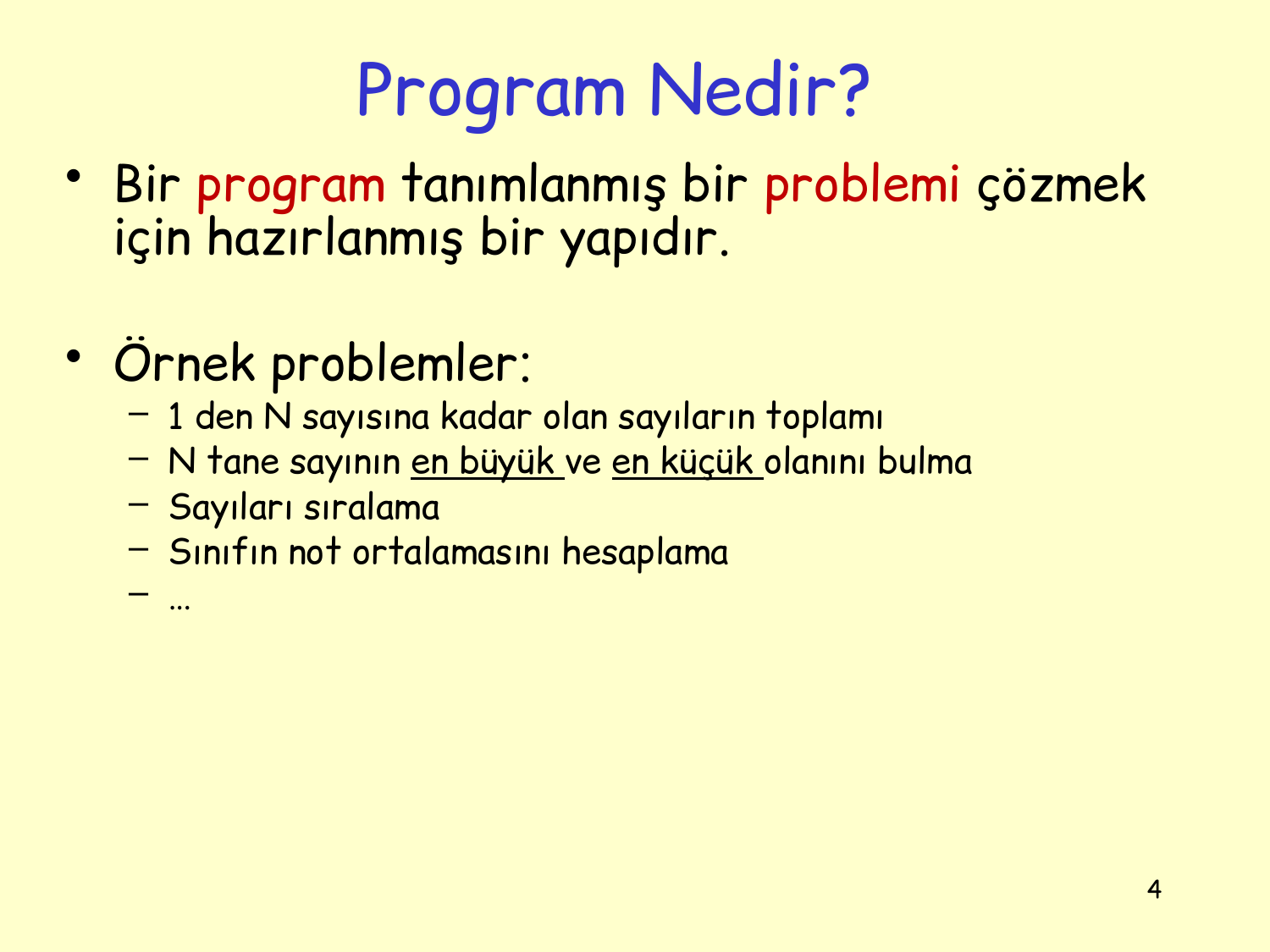

# Program Nedir?
Bir program tanımlanmış bir problemi çözmek için hazırlanmış bir yapıdır.

Örnek problemler:
1 den N sayısına kadar olan sayıların toplamı
N tane sayının en büyük ve en küçük olanını bulma
Sayıları sıralama
Sınıfın not ortalamasını hesaplama
…

4